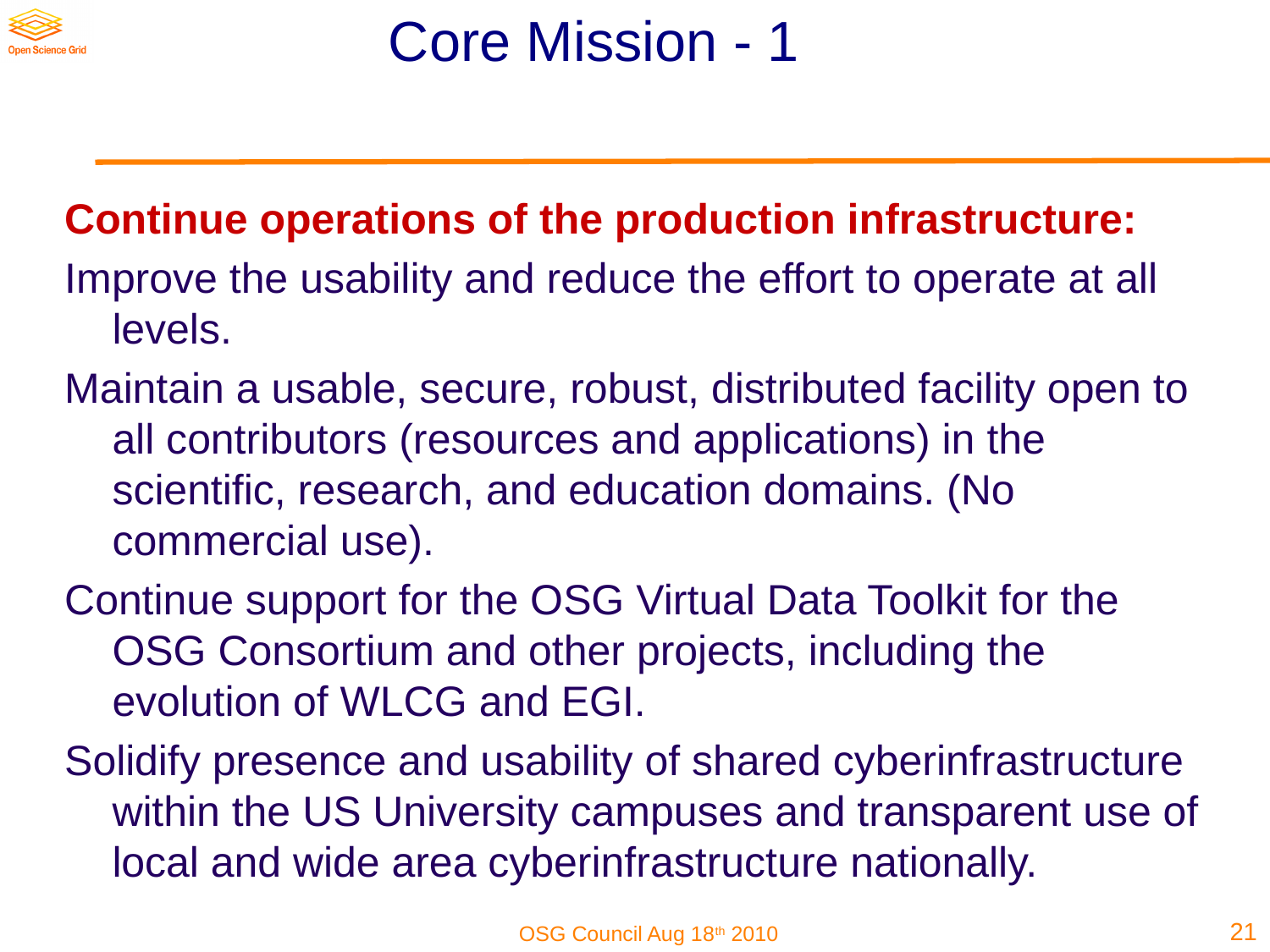

# Core Mission - 1
Continue operations of the production infrastructure:
Improve the usability and reduce the effort to operate at all levels.
Maintain a usable, secure, robust, distributed facility open to all contributors (resources and applications) in the scientific, research, and education domains. (No commercial use).
Continue support for the OSG Virtual Data Toolkit for the OSG Consortium and other projects, including the evolution of WLCG and EGI.
Solidify presence and usability of shared cyberinfrastructure within the US University campuses and transparent use of local and wide area cyberinfrastructure nationally.

21